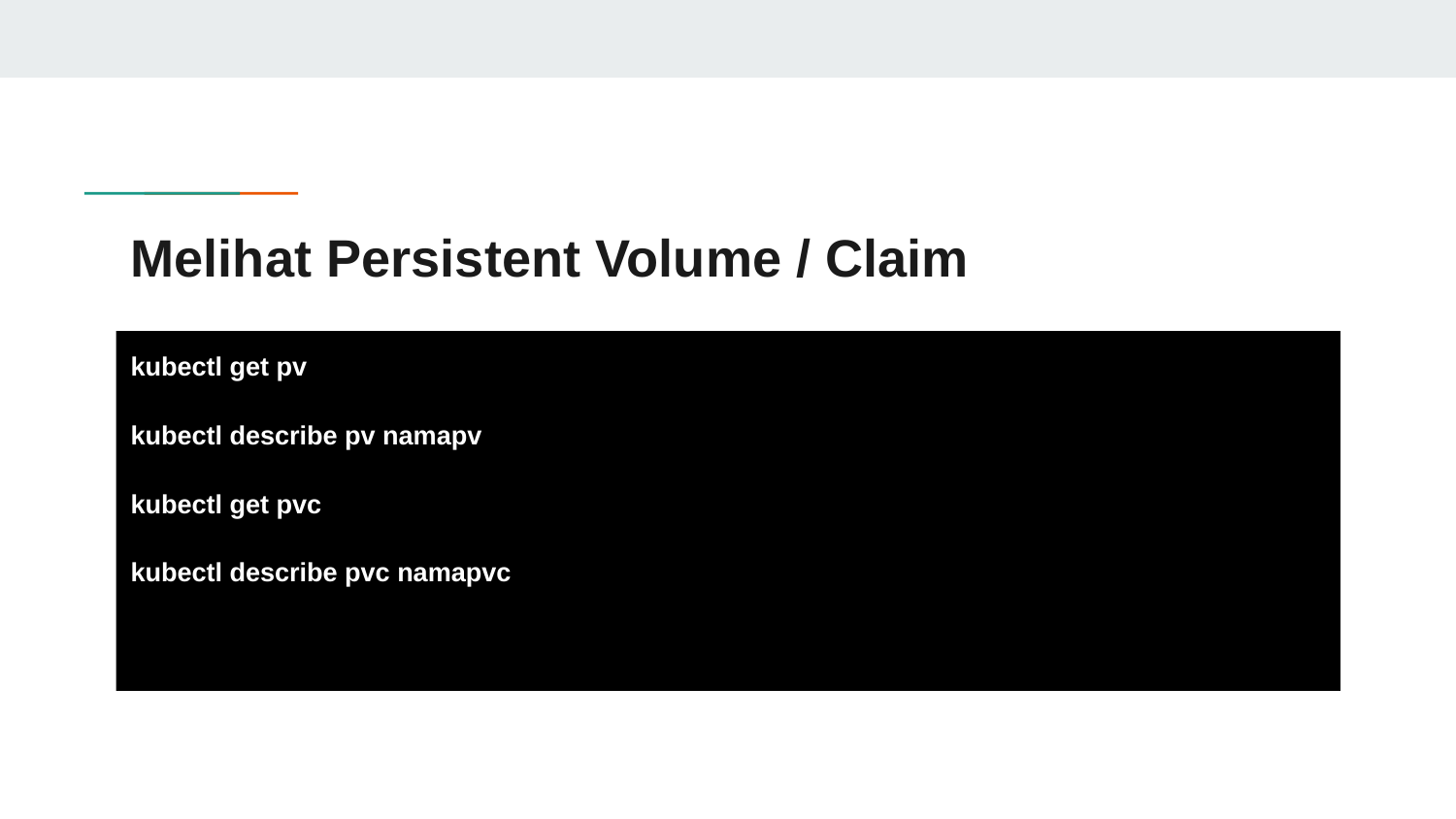

# Melihat Persistent Volume / Claim

kubectl get pv
kubectl describe pv namapv
kubectl get pvc
kubectl describe pvc namapvc